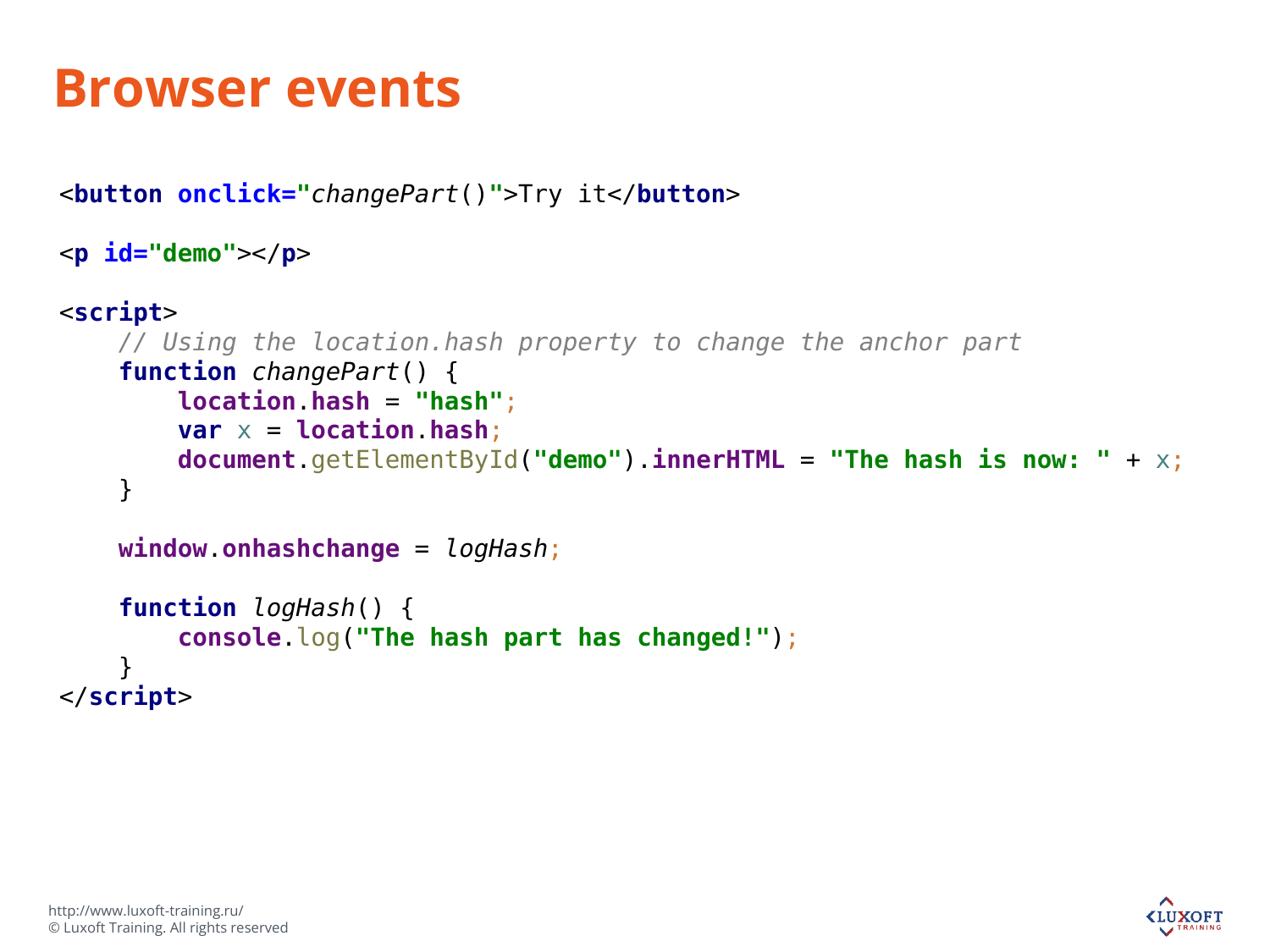

# Browser events
<button onclick="changePart()">Try it</button>
<p id="demo"></p>
<script>
    // Using the location.hash property to change the anchor part
    function changePart() {
        location.hash = "hash";
        var x = location.hash;
        document.getElementById("demo").innerHTML = "The hash is now: " + x;
    }
    window.onhashchange = logHash;
    function logHash() {
        console.log("The hash part has changed!");
    }
</script>